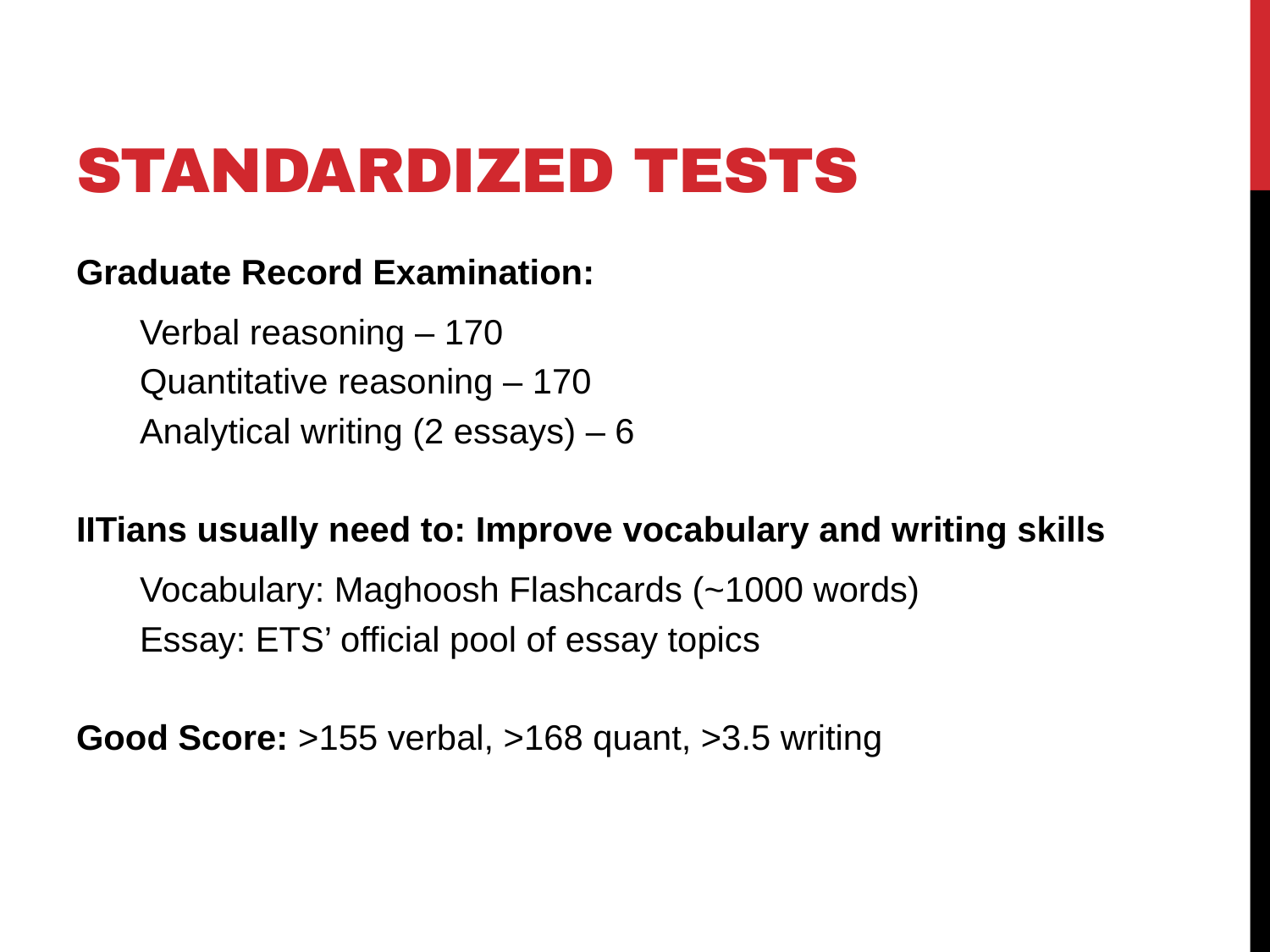

# Standardized tests
Graduate Record Examination:
Verbal reasoning – 170
Quantitative reasoning – 170
Analytical writing (2 essays) – 6

IITians usually need to: Improve vocabulary and writing skills
Vocabulary: Maghoosh Flashcards (~1000 words)
Essay: ETS’ official pool of essay topics

Good Score: >155 verbal, >168 quant, >3.5 writing